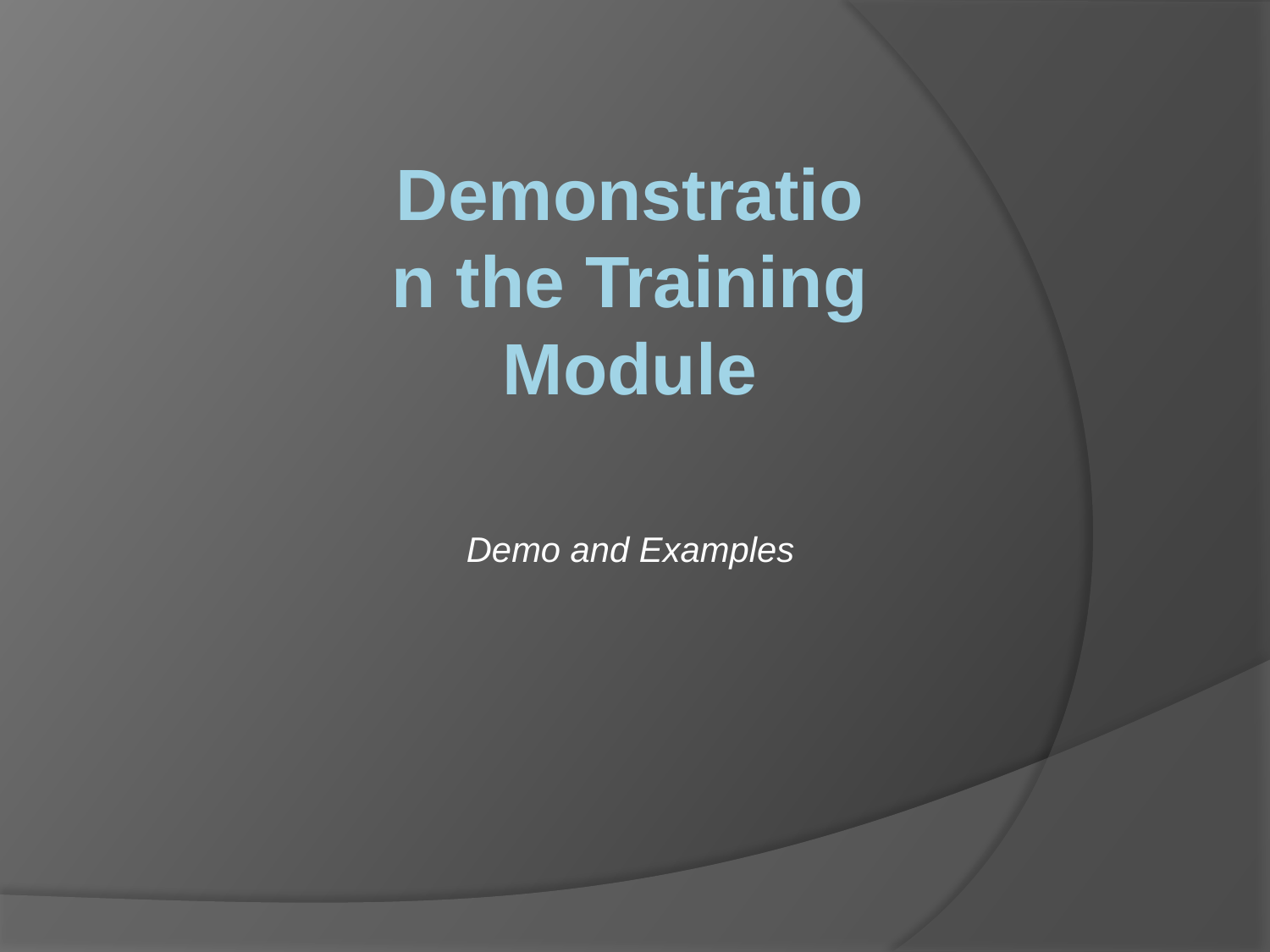

# Demonstration the Training Module
Demo and Examples